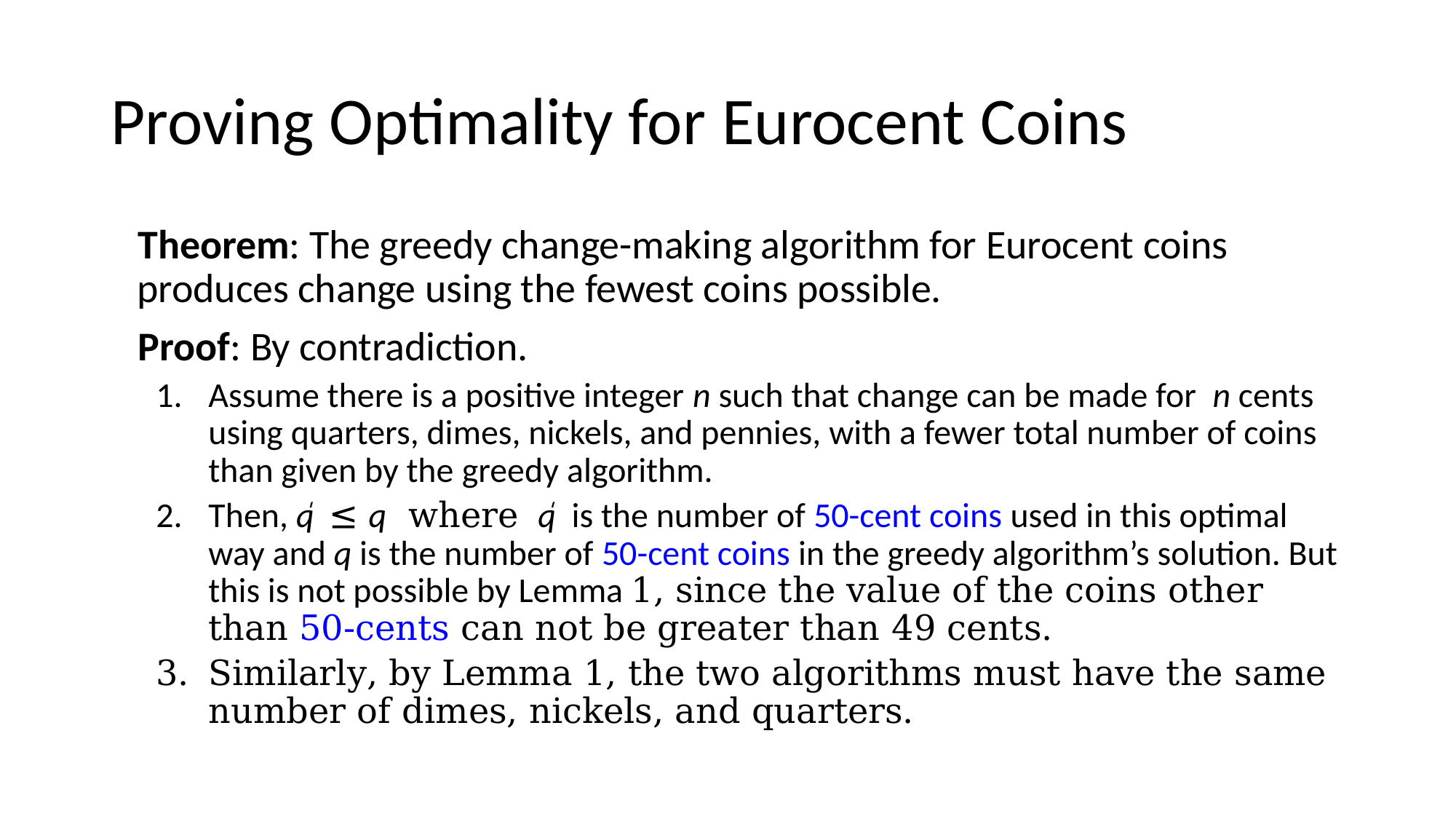

# Proving Optimality for Eurocent Coins
   Theorem: The greedy change-making algorithm for Eurocent coins produces change using the fewest coins possible.
   Proof: By contradiction.
Assume there is a positive integer n such that change can be made for  n cents using quarters, dimes, nickels, and pennies, with a fewer total number of coins than given by the greedy algorithm.
Then, q̍  ≤ q  where  q̍  is the number of 50-cent coins used in this optimal way and q is the number of 50-cent coins in the greedy algorithm’s solution. But this is not possible by Lemma 1, since the value of the coins other than 50-cents can not be greater than 49 cents.
Similarly, by Lemma 1, the two algorithms must have the same number of dimes, nickels, and quarters.